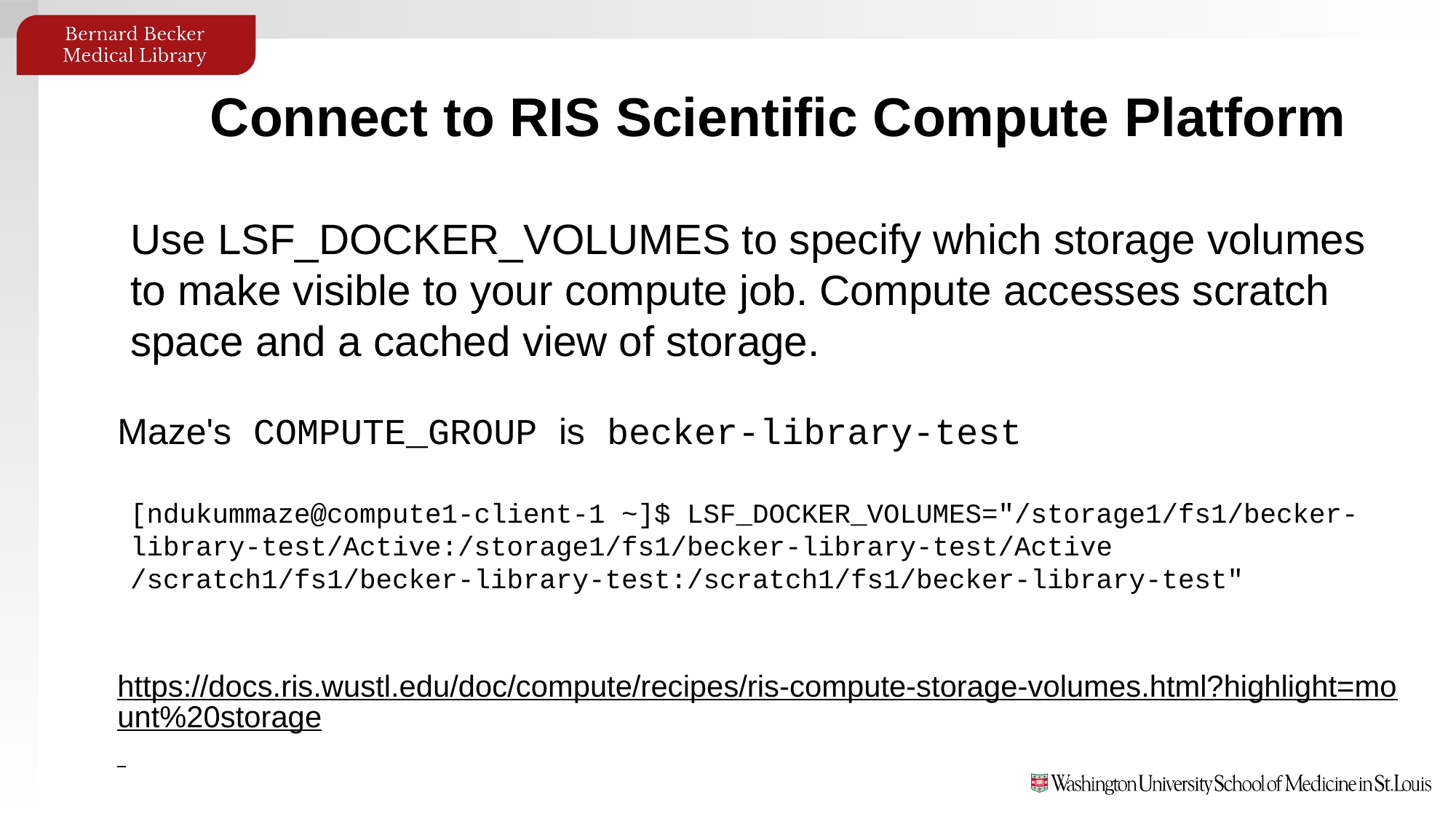

Connect to RIS Scientific Compute Platform
Use LSF_DOCKER_VOLUMES to specify which storage volumes to make visible to your compute job. Compute accesses scratch space and a cached view of storage.

Maze's COMPUTE_GROUP is becker-library-test

[ndukummaze@compute1-client-1 ~]$ LSF_DOCKER_VOLUMES="/storage1/fs1/becker-library-test/Active:/storage1/fs1/becker-library-test/Active /scratch1/fs1/becker-library-test:/scratch1/fs1/becker-library-test"

https://docs.ris.wustl.edu/doc/compute/recipes/ris-compute-storage-volumes.html?highlight=mount%20storage